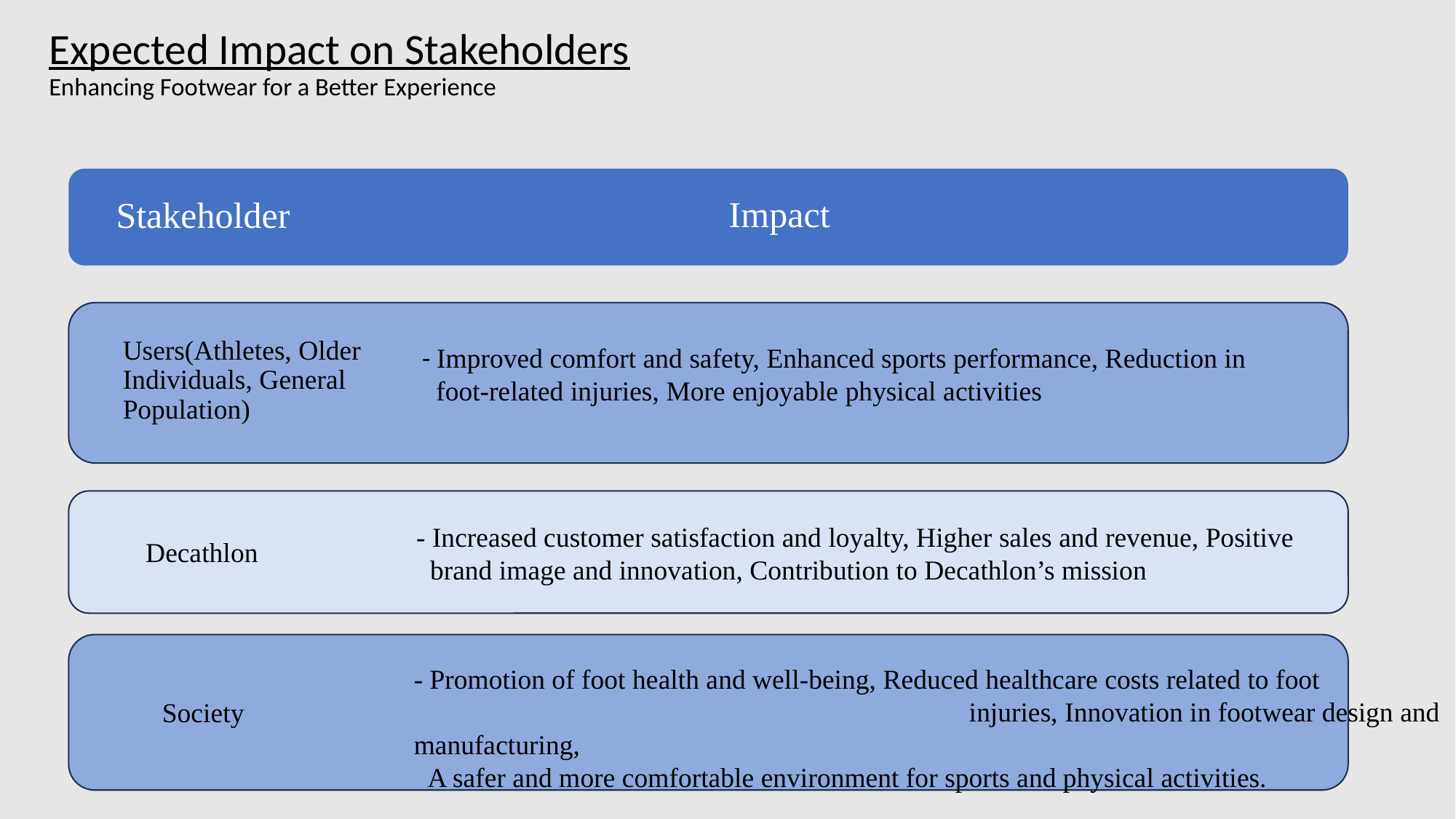

# Expected Impact on Stakeholders Enhancing Footwear for a Better Experience

Impact
Stakeholder

Users(Athletes, Older Individuals, General Population)
- Improved comfort and safety, Enhanced sports performance, Reduction in
  foot-related injuries, More enjoyable physical activities

- Increased customer satisfaction and loyalty, Higher sales and revenue, Positive
  brand image and innovation, Contribution to Decathlon’s mission

Decathlon

- Promotion of foot health and well-being, Reduced healthcare costs related to foot                                                                                                I injuries, Innovation in footwear design and manufacturing,
  A safer and more comfortable environment for sports and physical activities.

Society